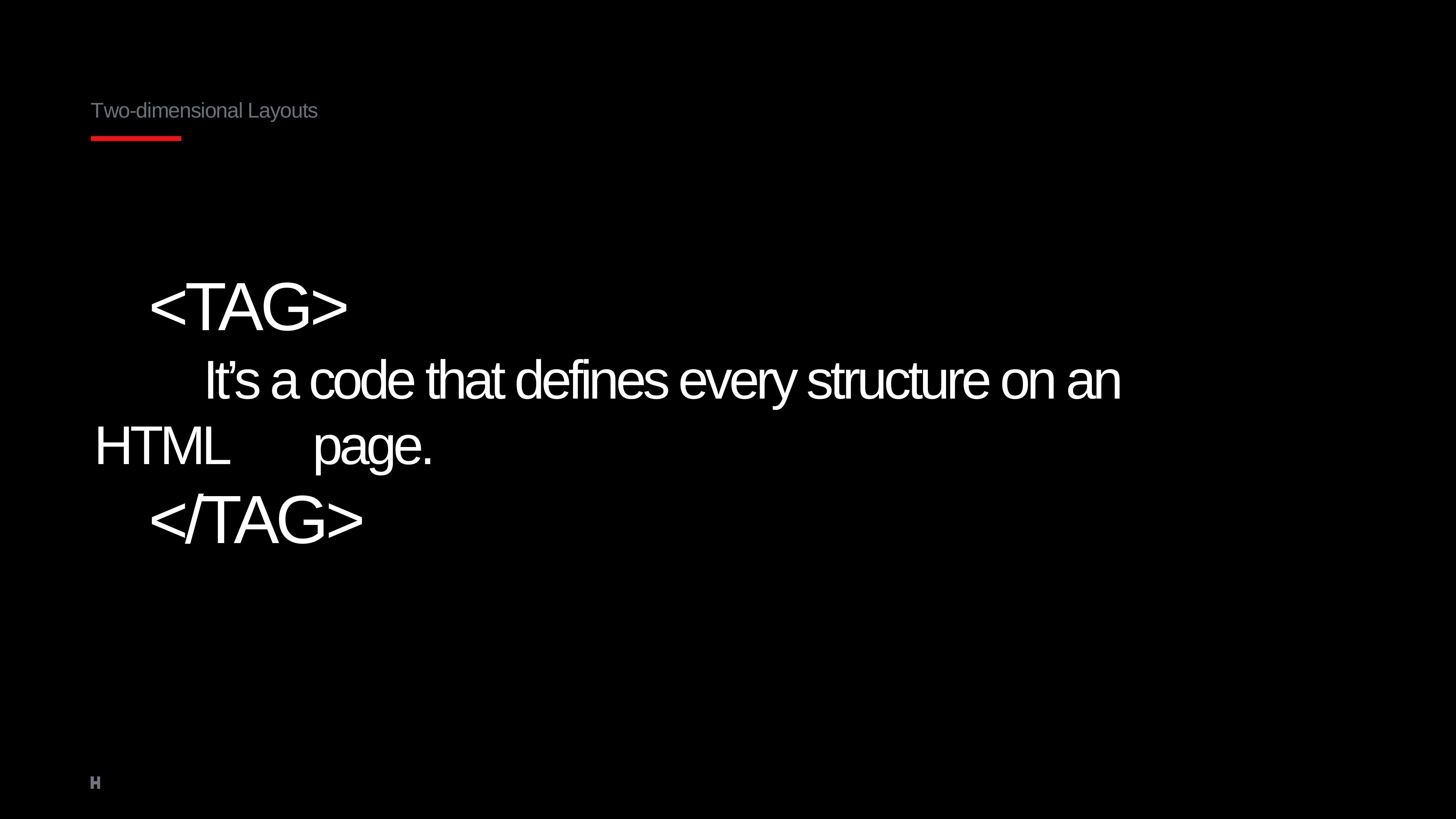

Two-dimensional Layouts
	<TAG>
		It’s a code that defines every structure on an HTML 		page.
	</TAG>